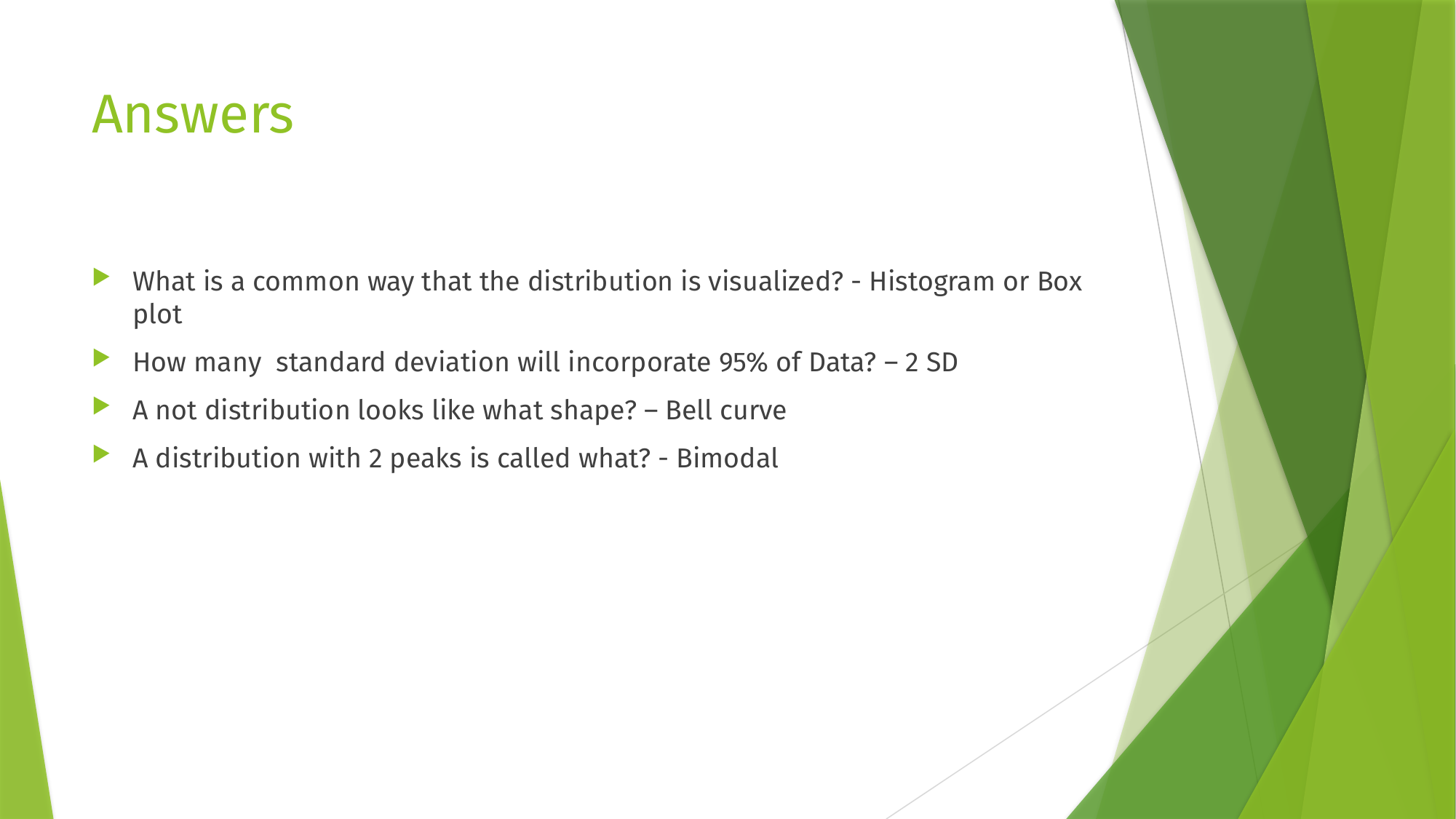

# Answers
What is a common way that the distribution is visualized? - Histogram or Box plot
How many  standard deviation will incorporate 95% of Data? – 2 SD
A not distribution looks like what shape? – Bell curve
A distribution with 2 peaks is called what? - Bimodal